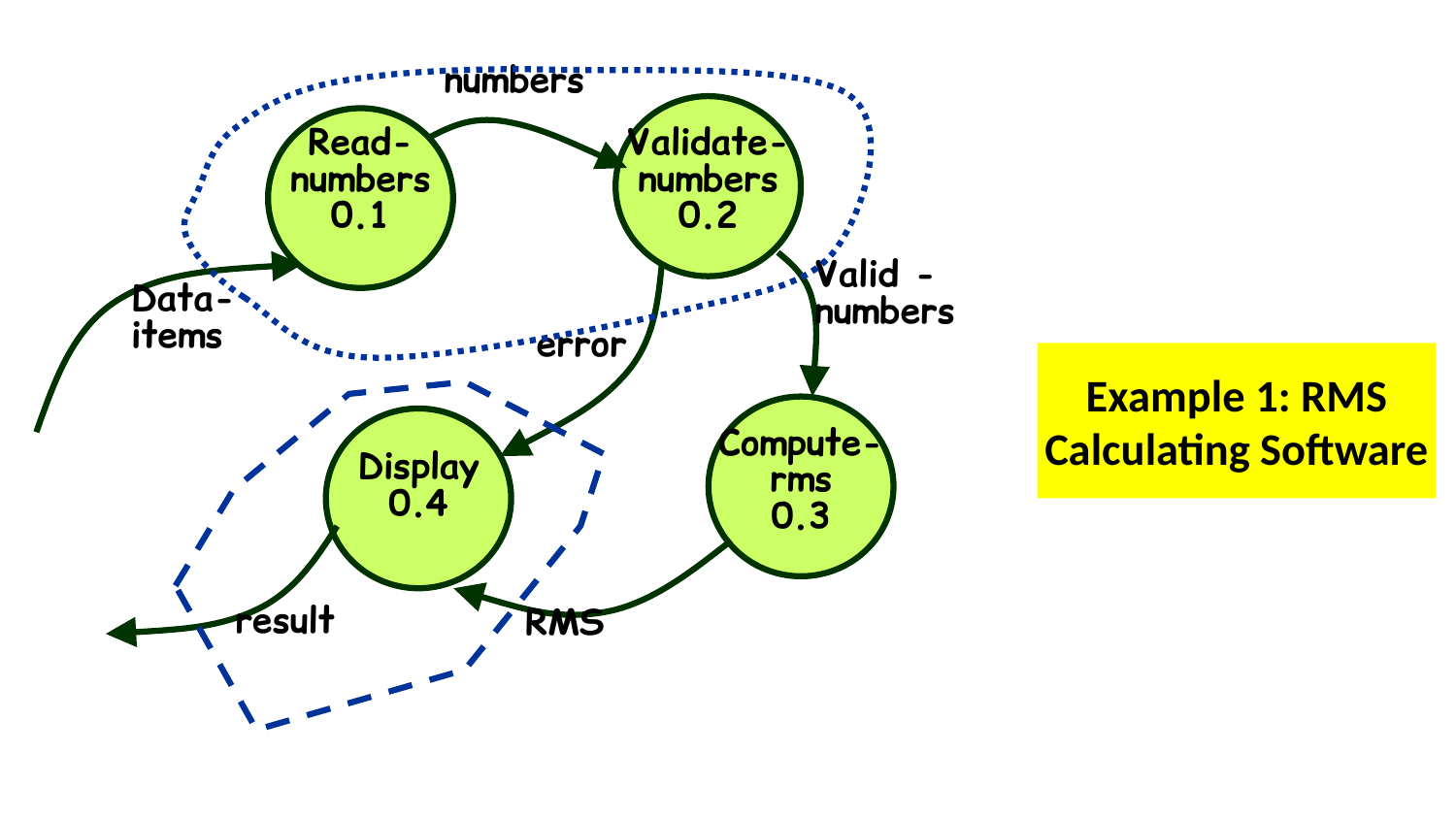

numbers

Read-numbers
0.1
Validate-numbers
0.2

Valid -numbers

Data-items
error

Compute-rms
0.3
Display
0.4

result
RMS
# Example 1: RMS Calculating Software